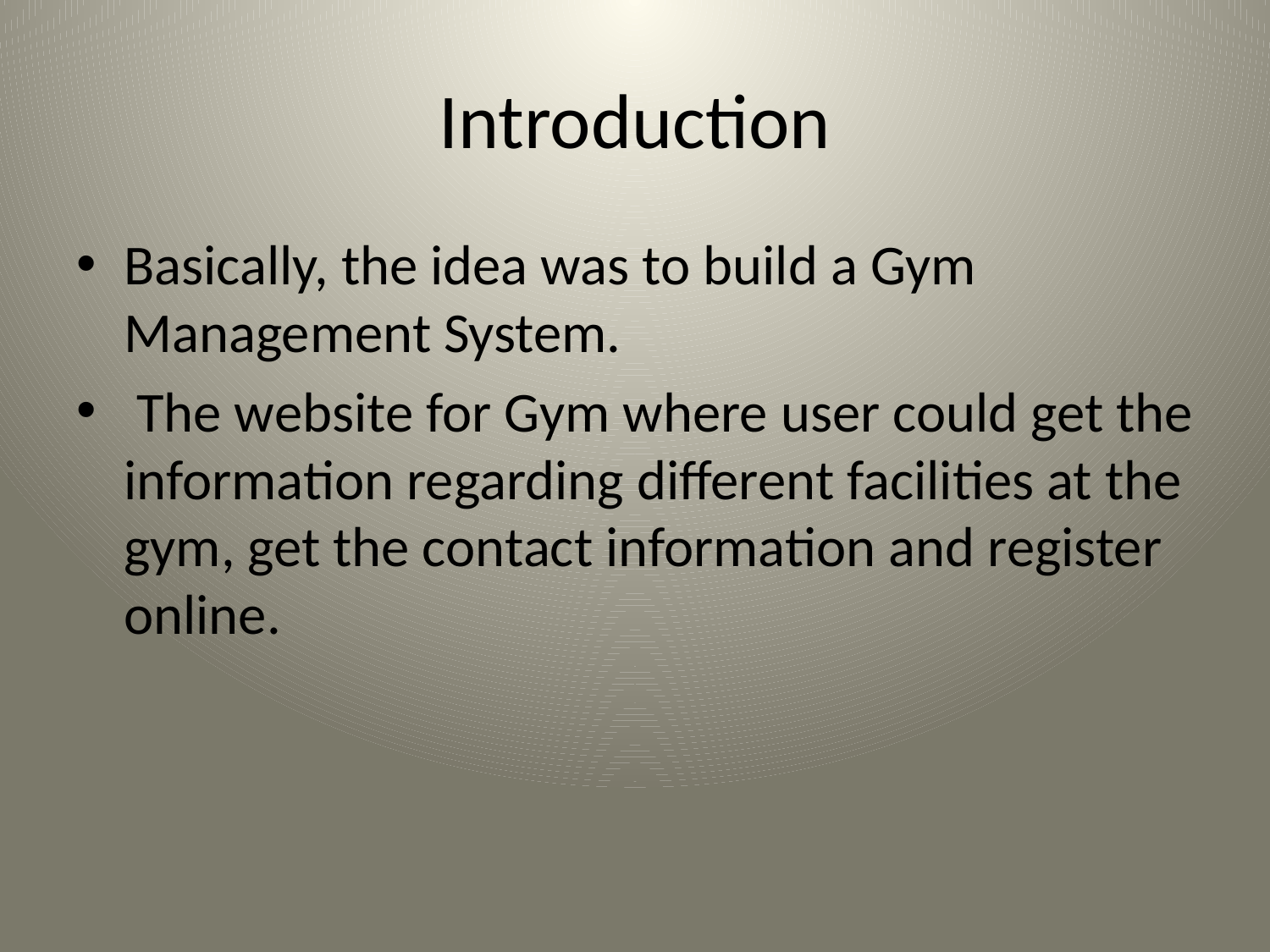

# Introduction
Basically, the idea was to build a Gym Management System.
 The website for Gym where user could get the information regarding different facilities at the gym, get the contact information and register online.